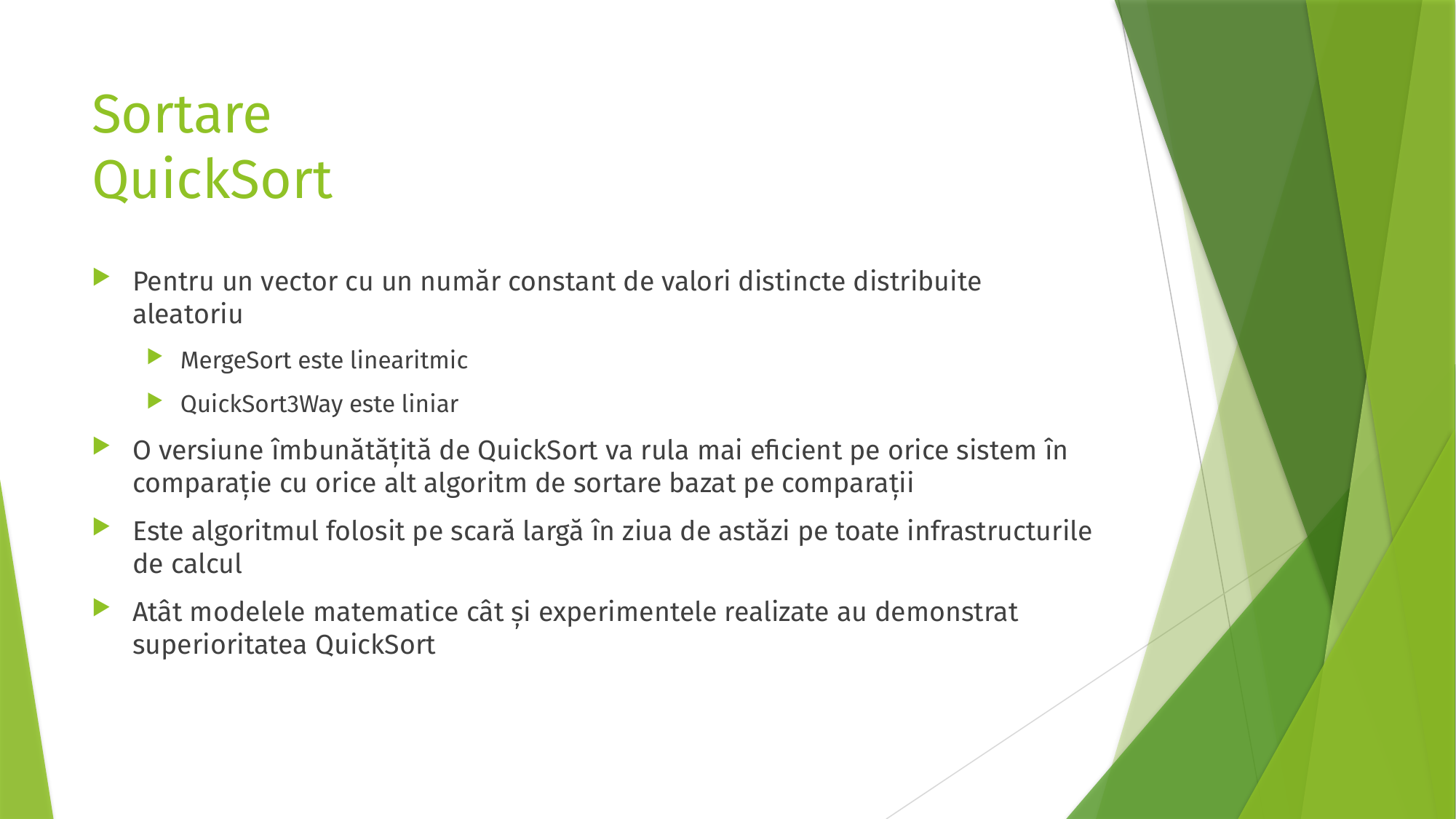

# Sortare QuickSort
Pentru un vector cu un număr constant de valori distincte distribuite aleatoriu
MergeSort este linearitmic
QuickSort3Way este liniar
O versiune îmbunătățită de QuickSort va rula mai eficient pe orice sistem în comparație cu orice alt algoritm de sortare bazat pe comparații
Este algoritmul folosit pe scară largă în ziua de astăzi pe toate infrastructurile de calcul
Atât modelele matematice cât și experimentele realizate au demonstrat superioritatea QuickSort